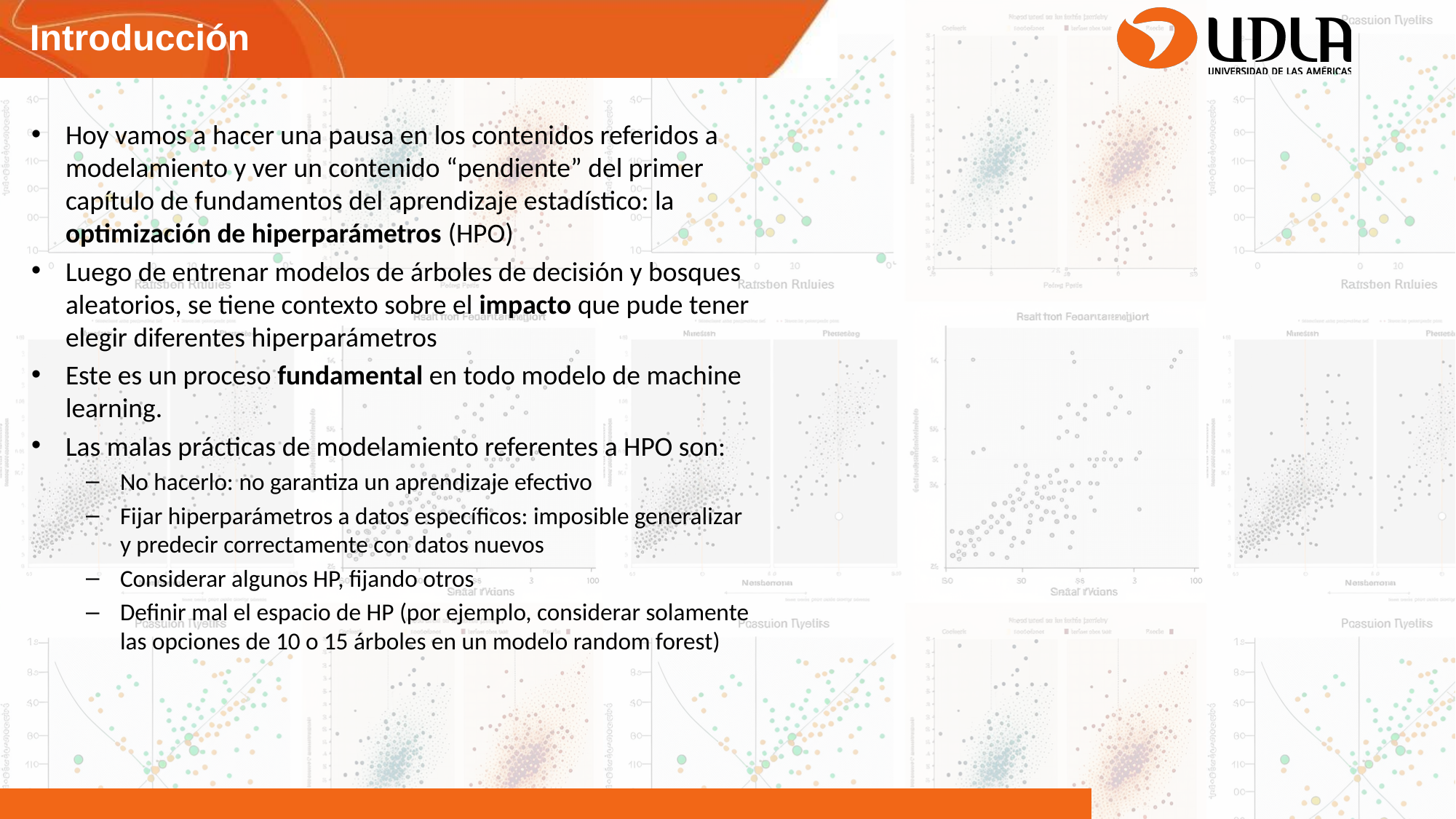

Introducción

Hoy vamos a hacer una pausa en los contenidos referidos a modelamiento y ver un contenido “pendiente” del primer capítulo de fundamentos del aprendizaje estadístico: la optimización de hiperparámetros (HPO)
Luego de entrenar modelos de árboles de decisión y bosques aleatorios, se tiene contexto sobre el impacto que pude tener elegir diferentes hiperparámetros
Este es un proceso fundamental en todo modelo de machine learning.
Las malas prácticas de modelamiento referentes a HPO son:
No hacerlo: no garantiza un aprendizaje efectivo
Fijar hiperparámetros a datos específicos: imposible generalizar y predecir correctamente con datos nuevos
Considerar algunos HP, fijando otros
Definir mal el espacio de HP (por ejemplo, considerar solamente las opciones de 10 o 15 árboles en un modelo random forest)